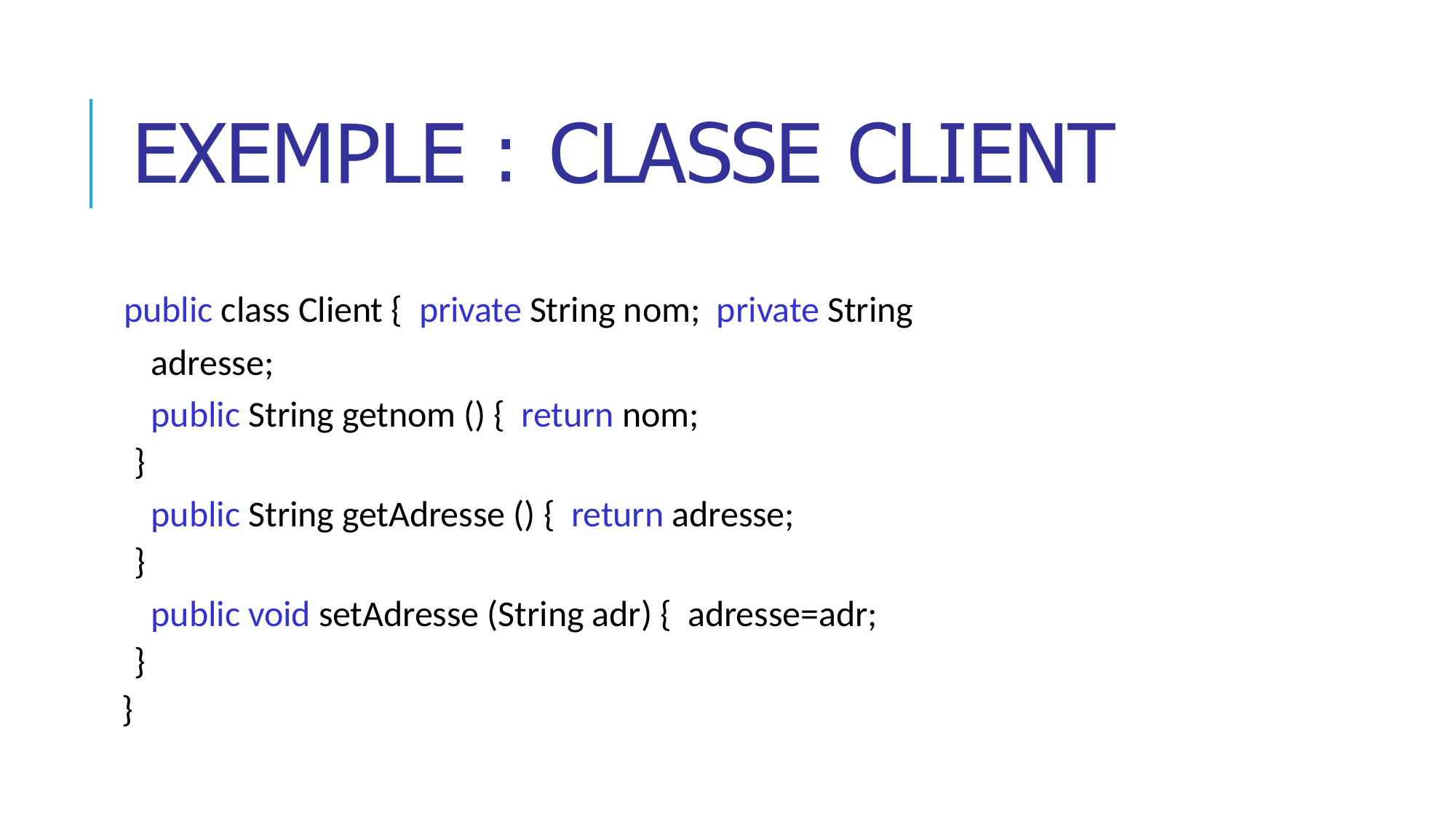

# Exemple : classe Client
public class Client {  private String nom;  private String adresse;
public String getnom () {  return nom;
}
public String getAdresse () {  return adresse;
}
public void setAdresse (String adr) {  adresse=adr;
}
}